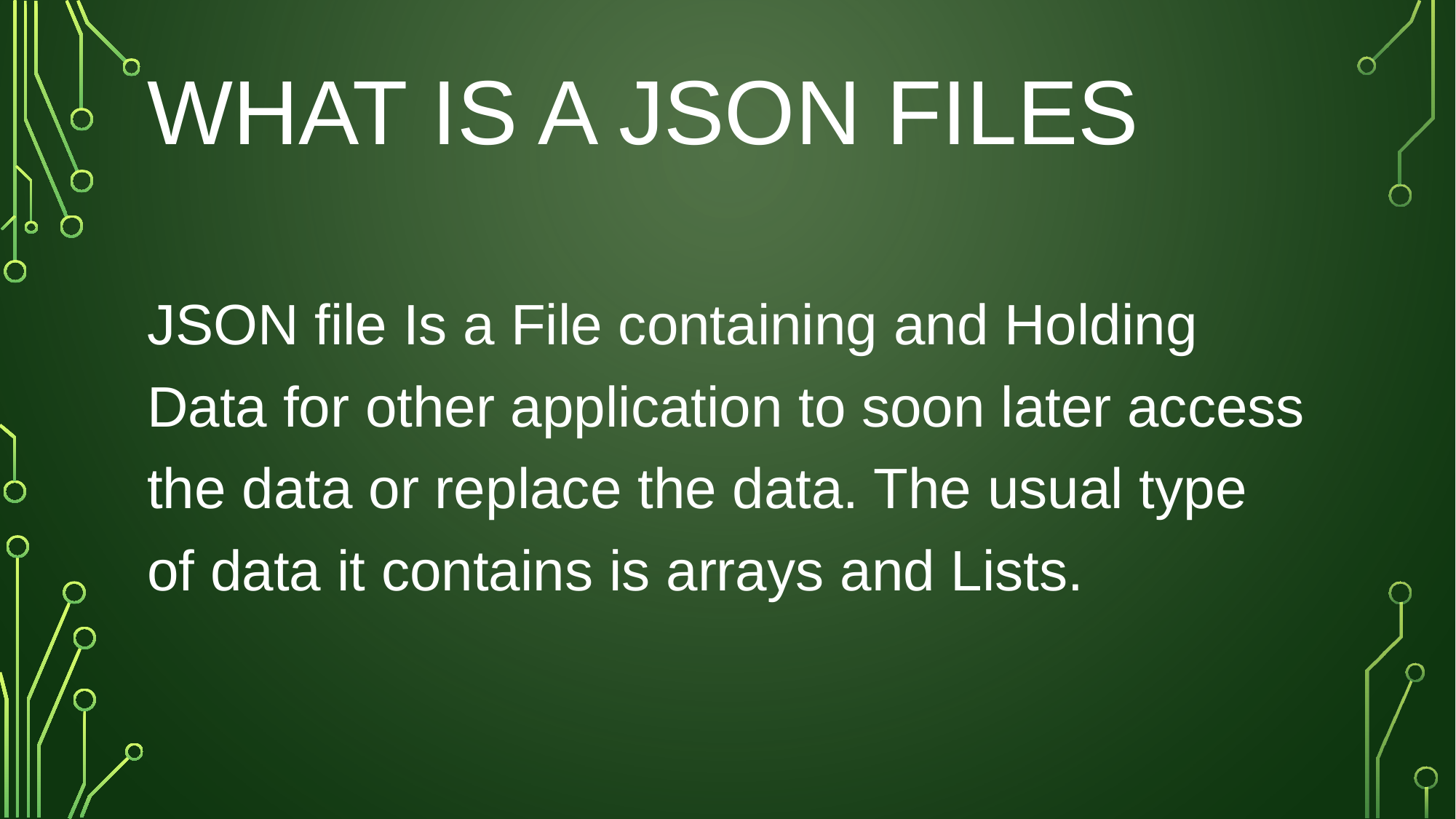

# What is a JSON files
JSON file Is a File containing and Holding Data for other application to soon later access the data or replace the data. The usual type of data it contains is arrays and Lists.